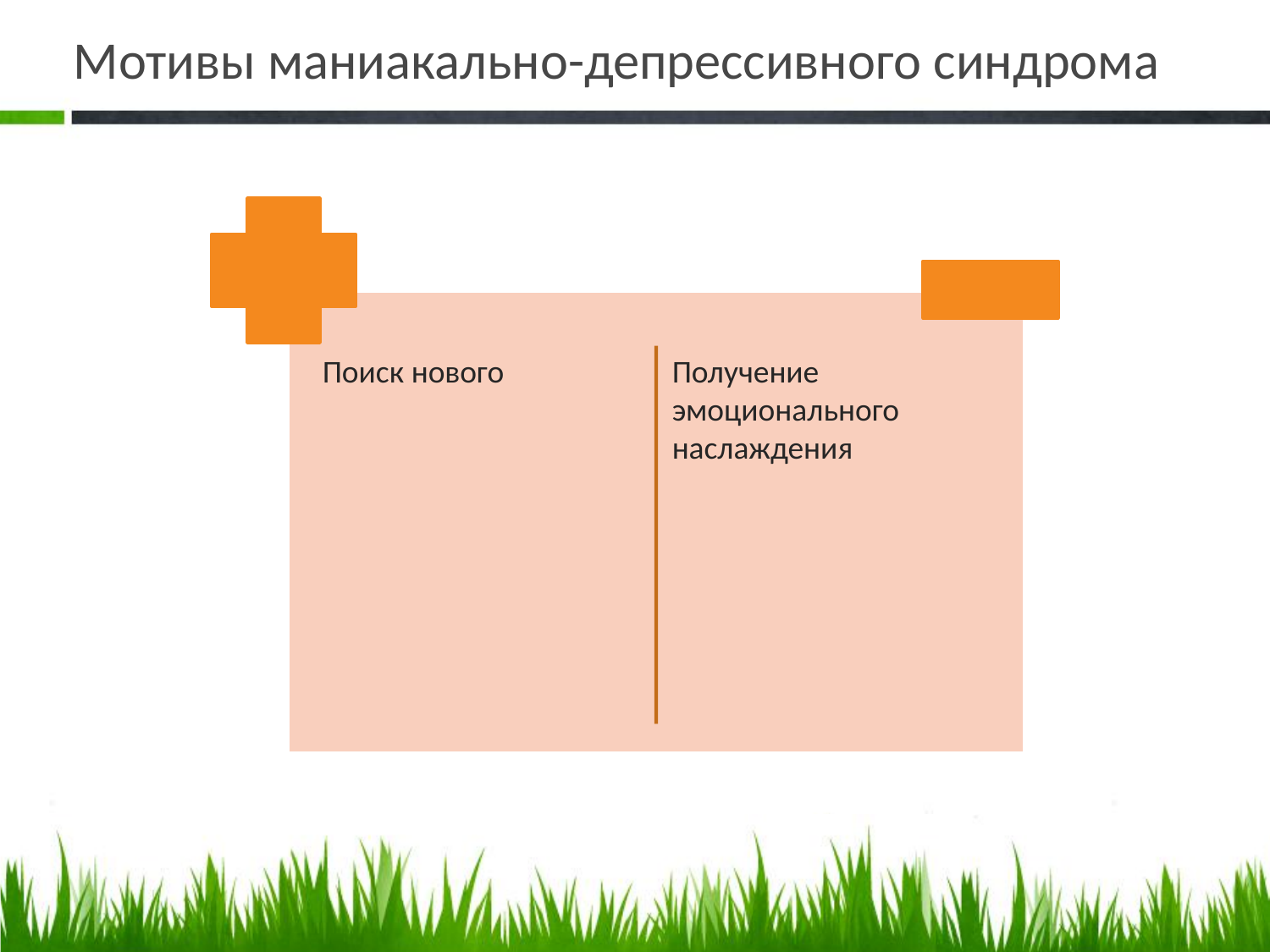

# Мотивы маниакально-депрессивного синдрома
Поиск нового
Получение эмоционального наслаждения